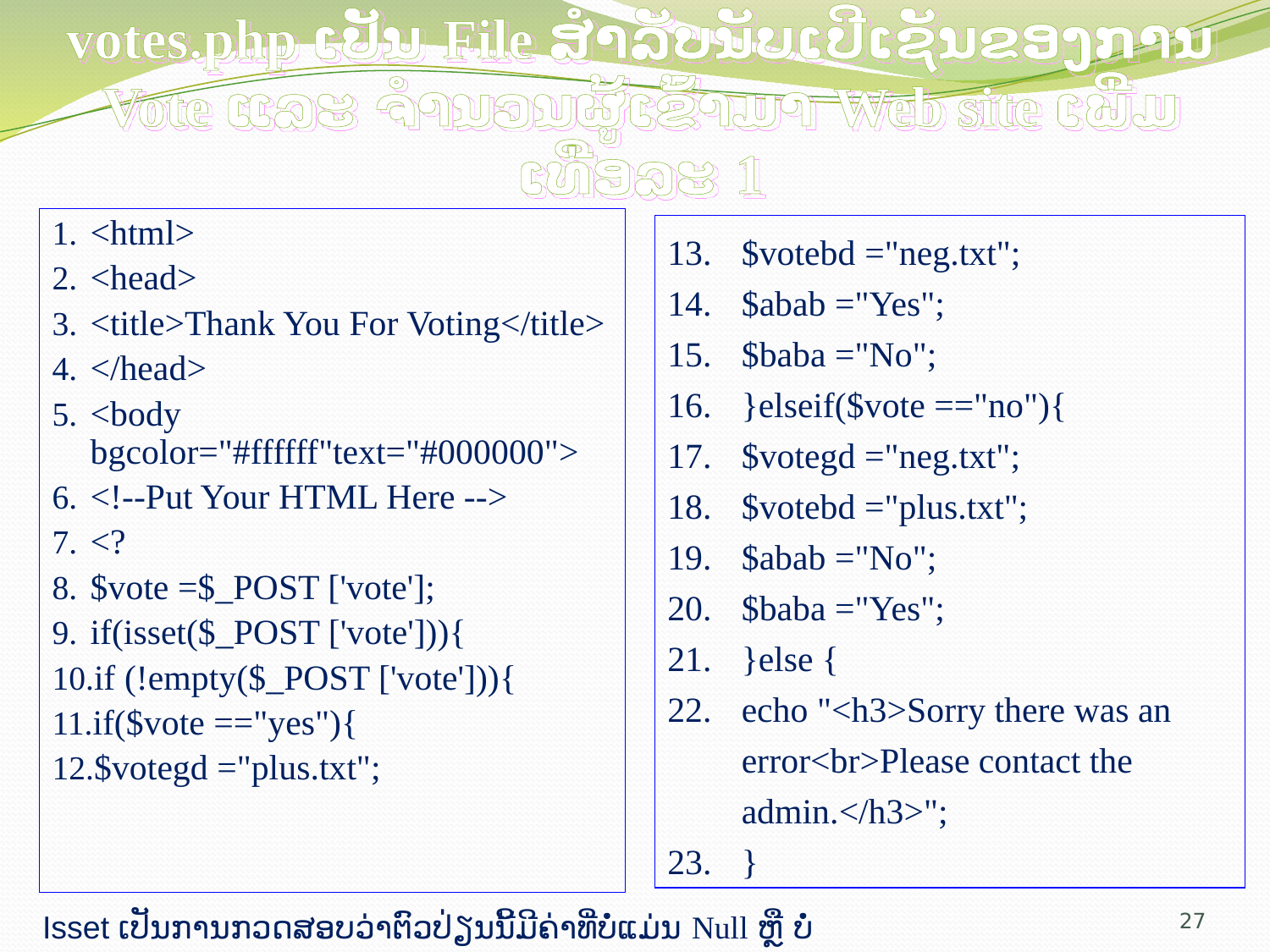

# votes.php ເປັນ File ສຳລັບນັບເປີເຊັນຂອງການ Vote ແລະ ຈຳນວນຜູ້ເຂົ້າມາ Web site ເພີ່ມເທື່ອລະ 1
<html>
<head>
<title>Thank You For Voting</title>
</head>
<body bgcolor="#ffffff"text="#000000">
<!--Put Your HTML Here -->
<?
$vote =$_POST ['vote'];
if(isset($_POST ['vote'])){
if (!empty($_POST ['vote'])){
if($vote =="yes"){
$votegd ="plus.txt";
$votebd ="neg.txt";
$abab ="Yes";
$baba ="No";
}elseif($vote =="no"){
$votegd ="neg.txt";
$votebd ="plus.txt";
$abab ="No";
$baba ="Yes";
}else {
echo "<h3>Sorry there was an error<br>Please contact the admin.</h3>";
}
27
Isset ເປັນການກວດສອບວ່າຕົວປ່ຽນນີ້ມີຄ່າທີ່ບໍ່ແມ່ນ Null ຫຼື ບໍ່